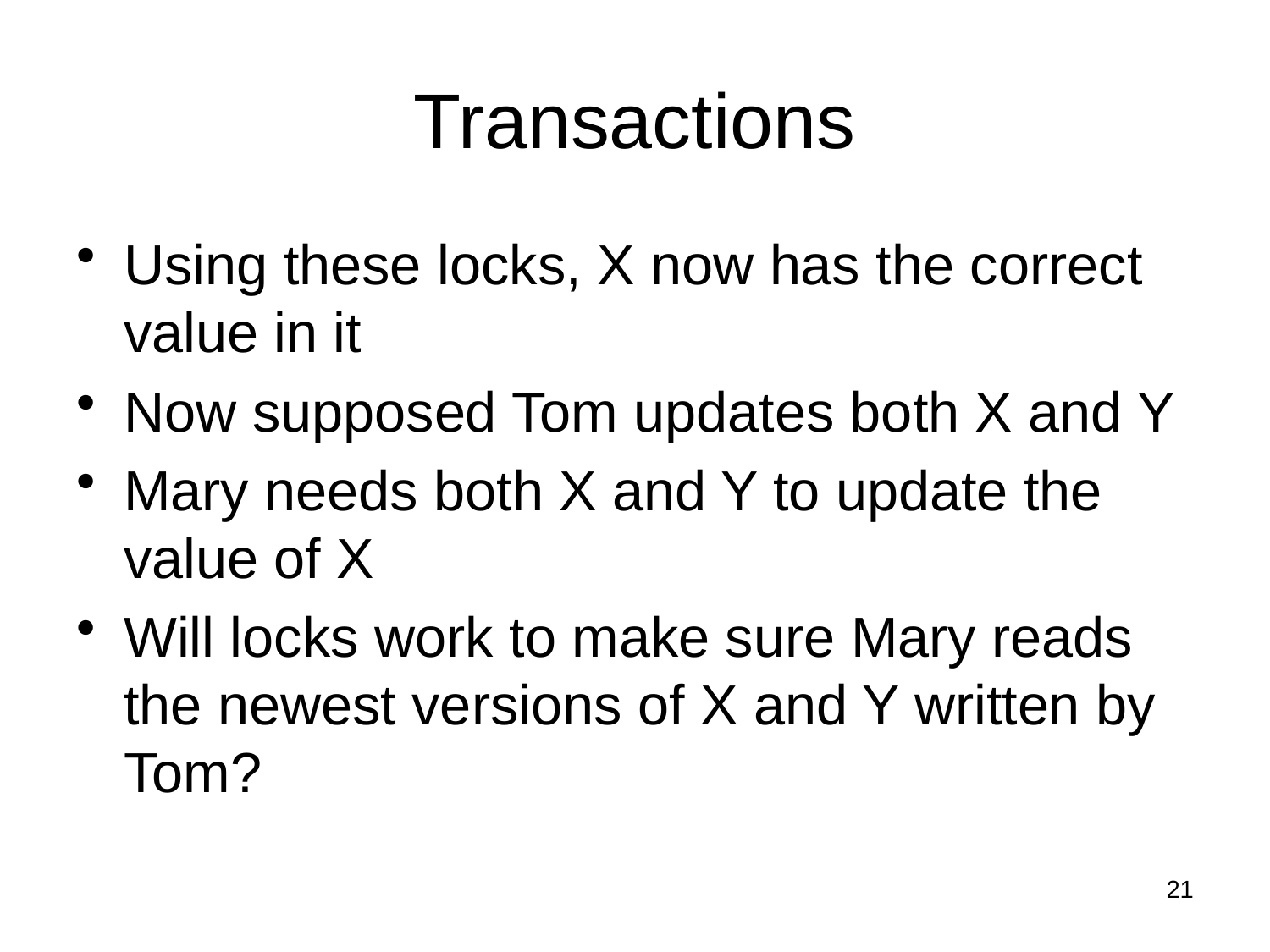

# Transactions
Using these locks, X now has the correct value in it
Now supposed Tom updates both X and Y
Mary needs both X and Y to update the value of X
Will locks work to make sure Mary reads the newest versions of X and Y written by Tom?
21